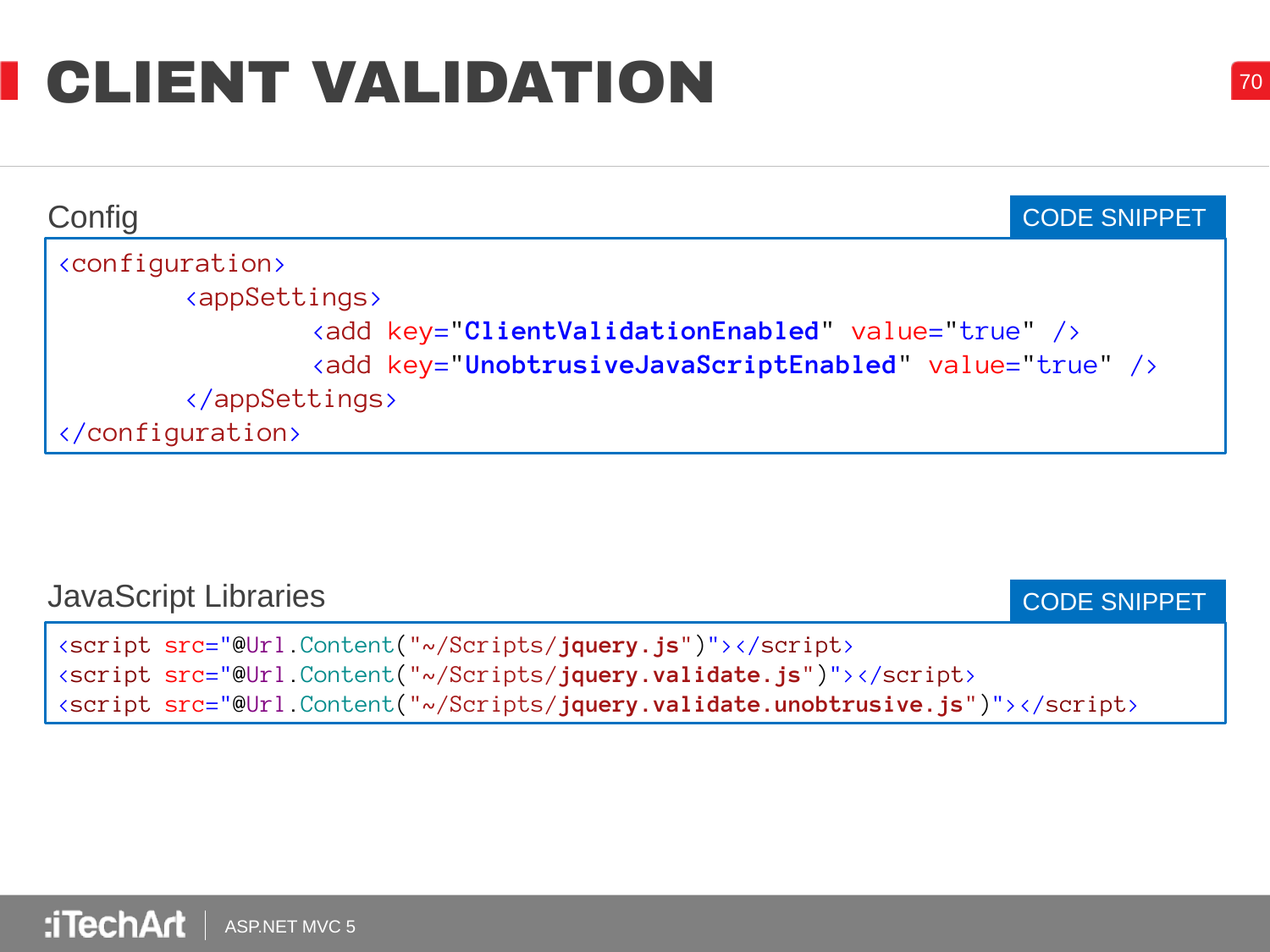

# Client Validation
Config
CODE SNIPPET
<configuration>
	<appSettings>
		<add key="ClientValidationEnabled" value="true" />
		<add key="UnobtrusiveJavaScriptEnabled" value="true" />
	</appSettings>
</configuration>
JavaScript Libraries
CODE SNIPPET
<script src="@Url.Content("~/Scripts/jquery.js")"></script>
<script src="@Url.Content("~/Scripts/jquery.validate.js")"></script>
<script src="@Url.Content("~/Scripts/jquery.validate.unobtrusive.js")"></script>
PRESENTATION NAME
ASP.NET MVC 5